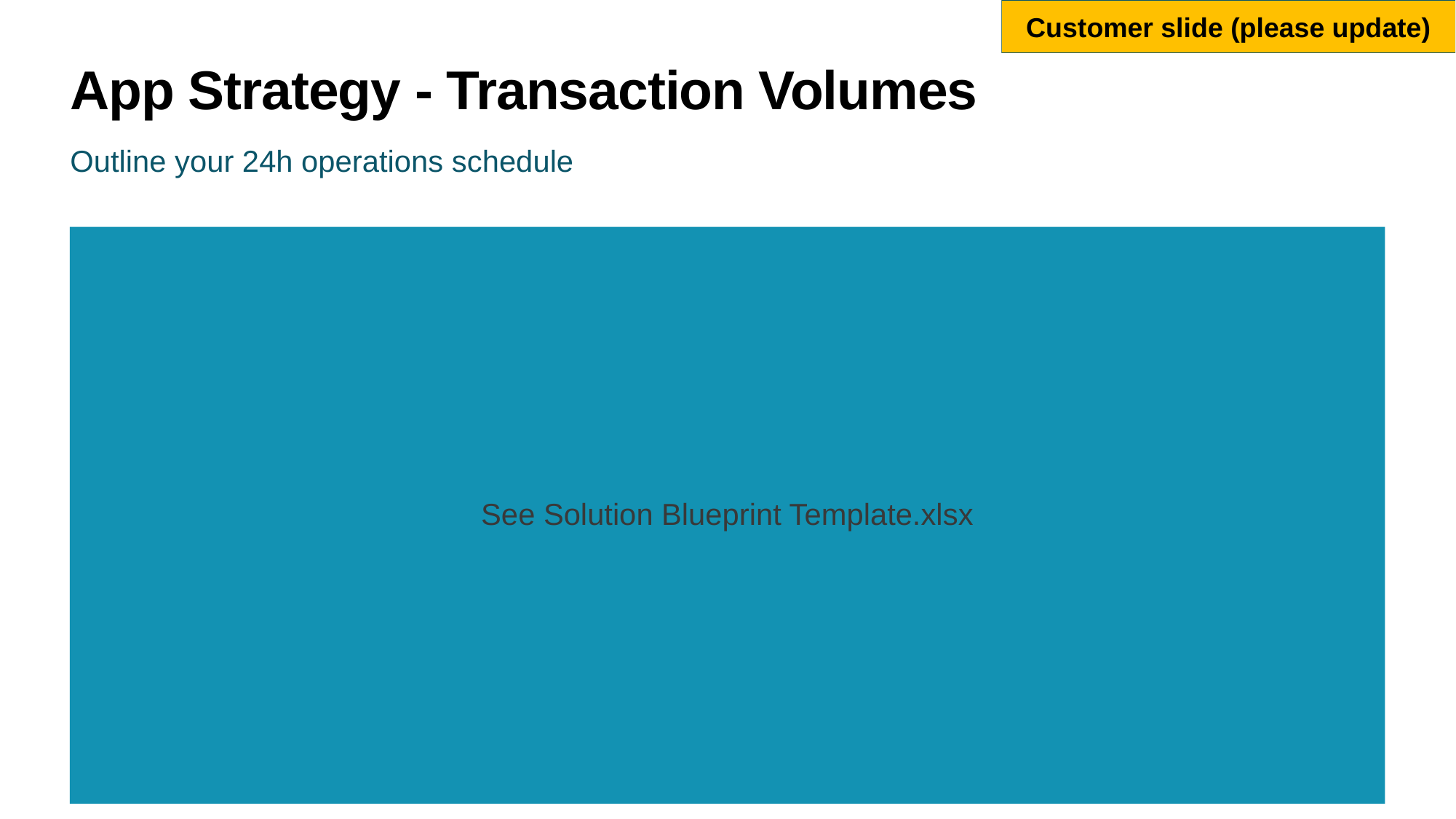

# App Strategy - Transaction Volumes
Outline your 24h operations schedule
See Solution Blueprint Template.xlsx